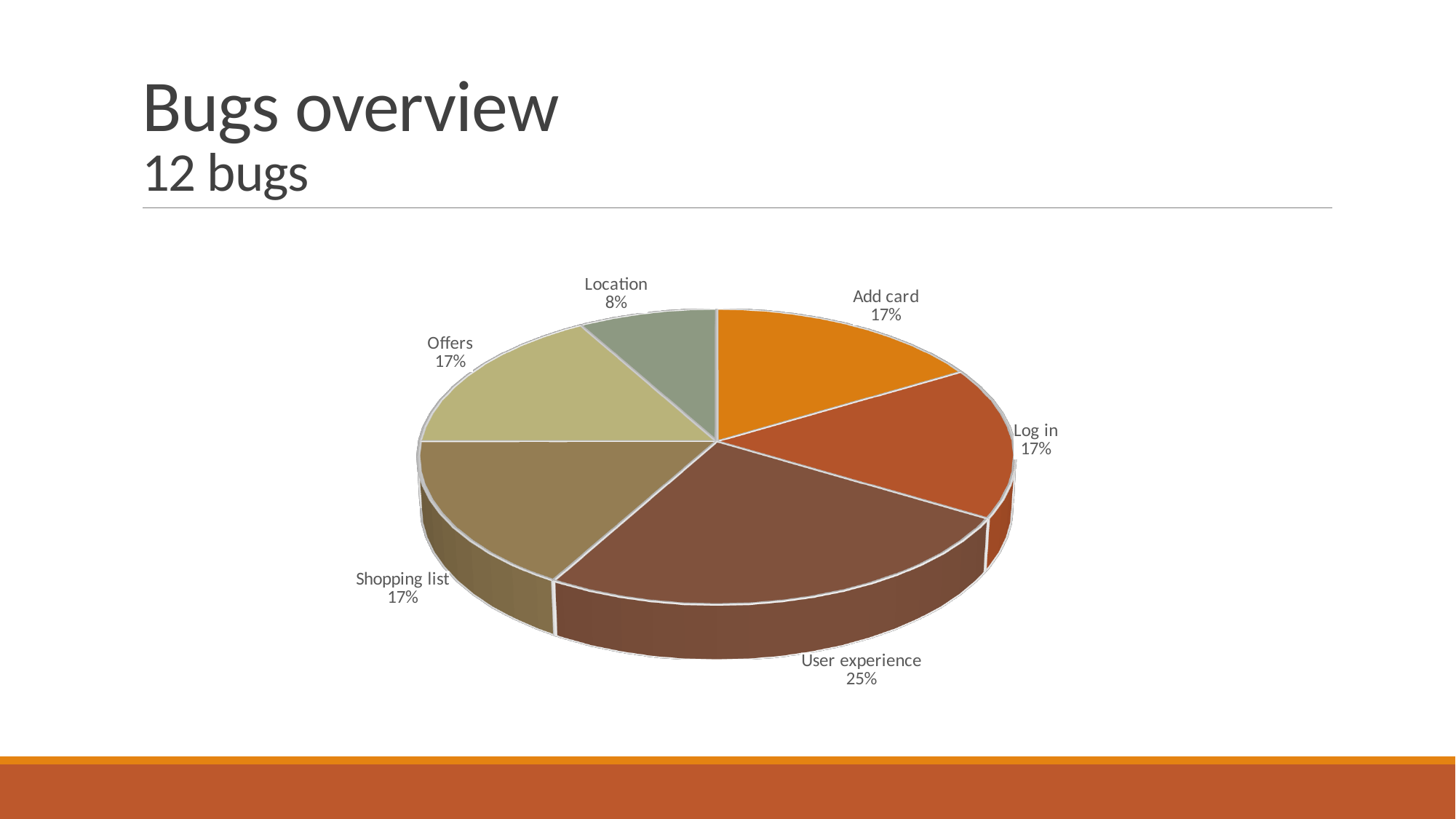

# Bugs overview 12 bugs

[unsupported chart]